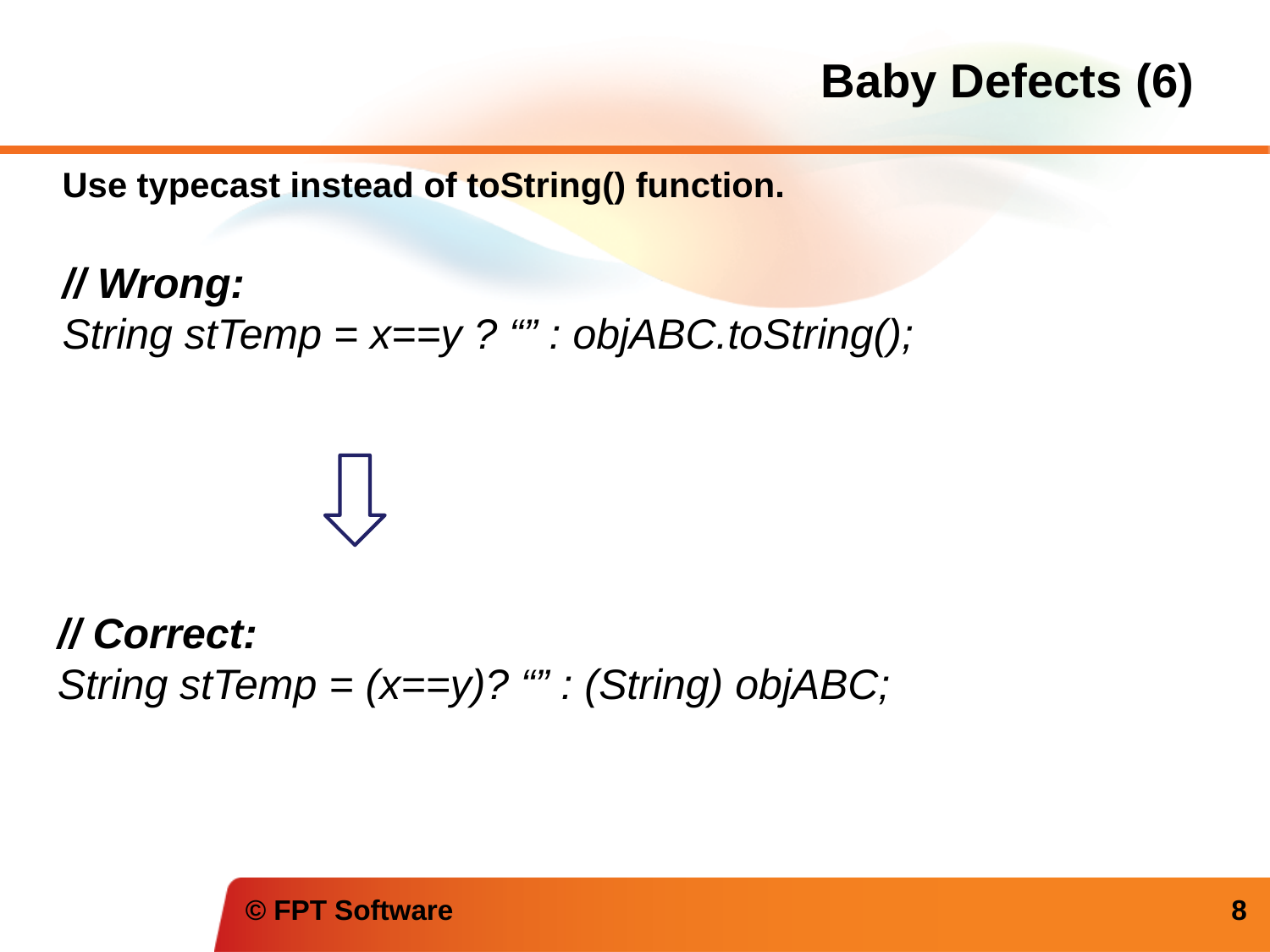

# Baby Defects (6)
Use typecast instead of toString() function.

// Wrong:
String stTemp = x==y ? “” : objABC.toString();

// Correct:
String stTemp = (x==y)? “” : (String) objABC;